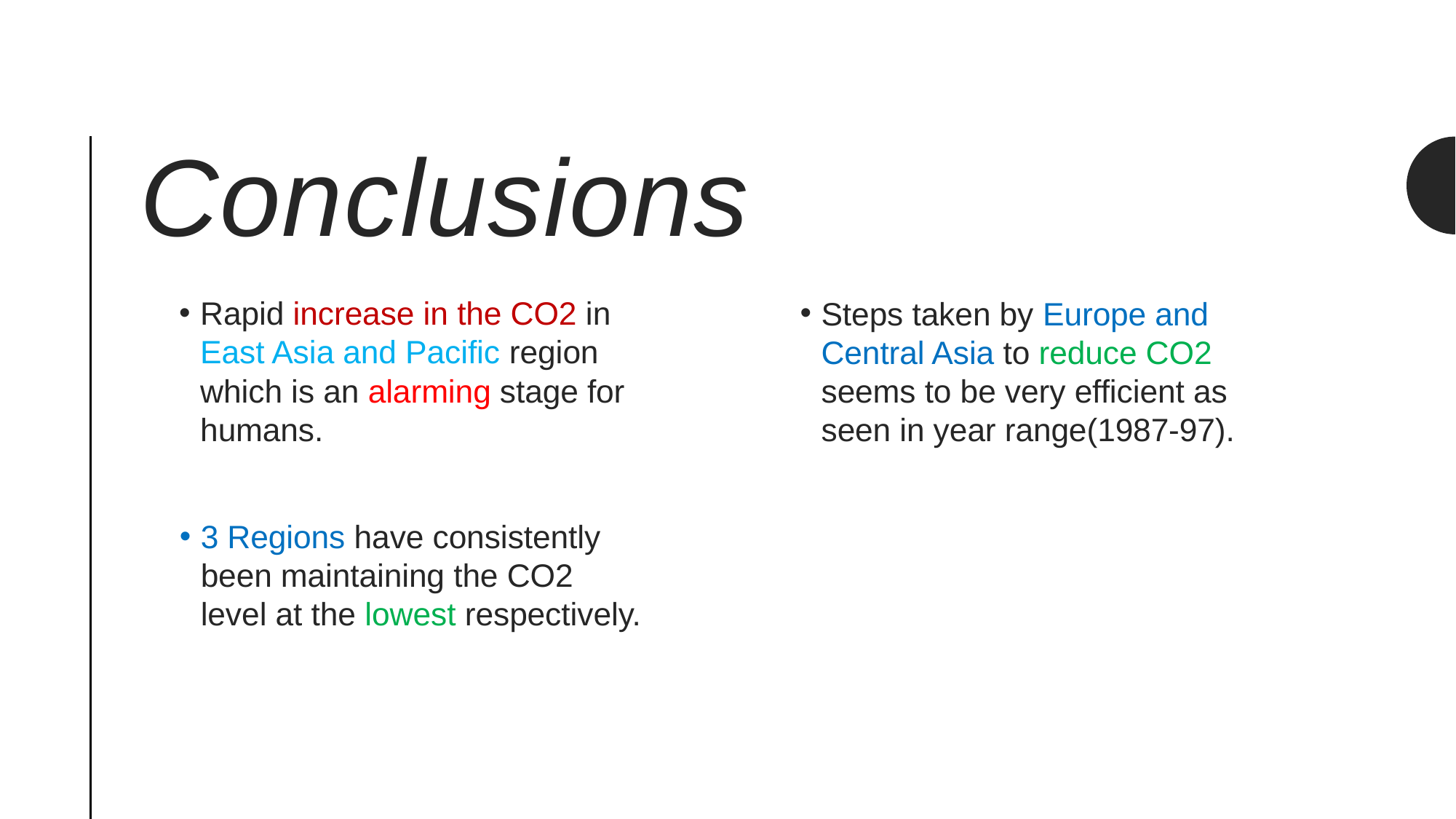

# Conclusions

Rapid increase in the CO2 in East Asia and Pacific region which is an alarming stage for humans.
Steps taken by Europe and Central Asia to reduce CO2 seems to be very efficient as seen in year range(1987-97).
3 Regions have consistently been maintaining the CO2 level at the lowest respectively.